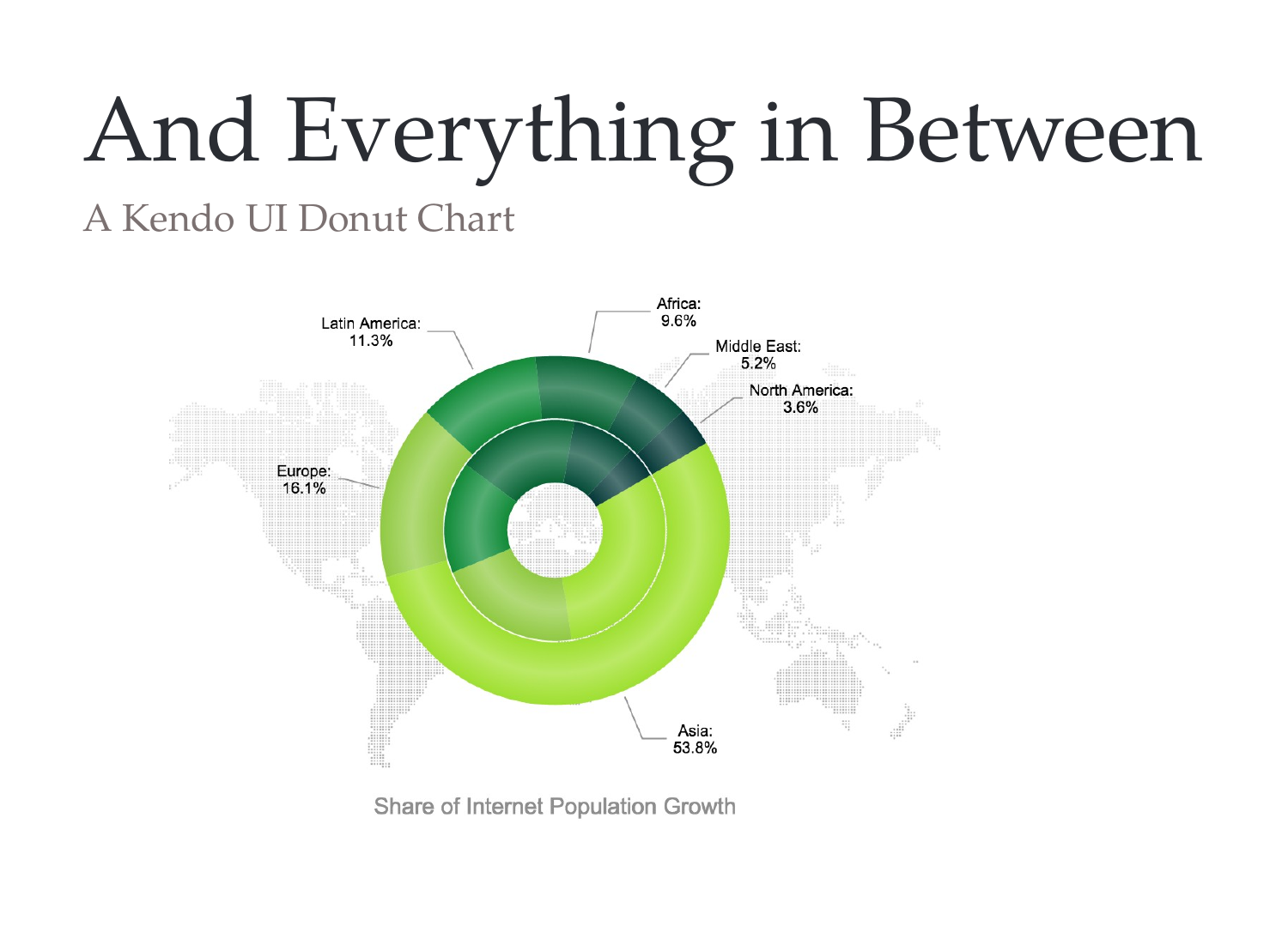

And Everything in Between
A Kendo UI Donut Chart